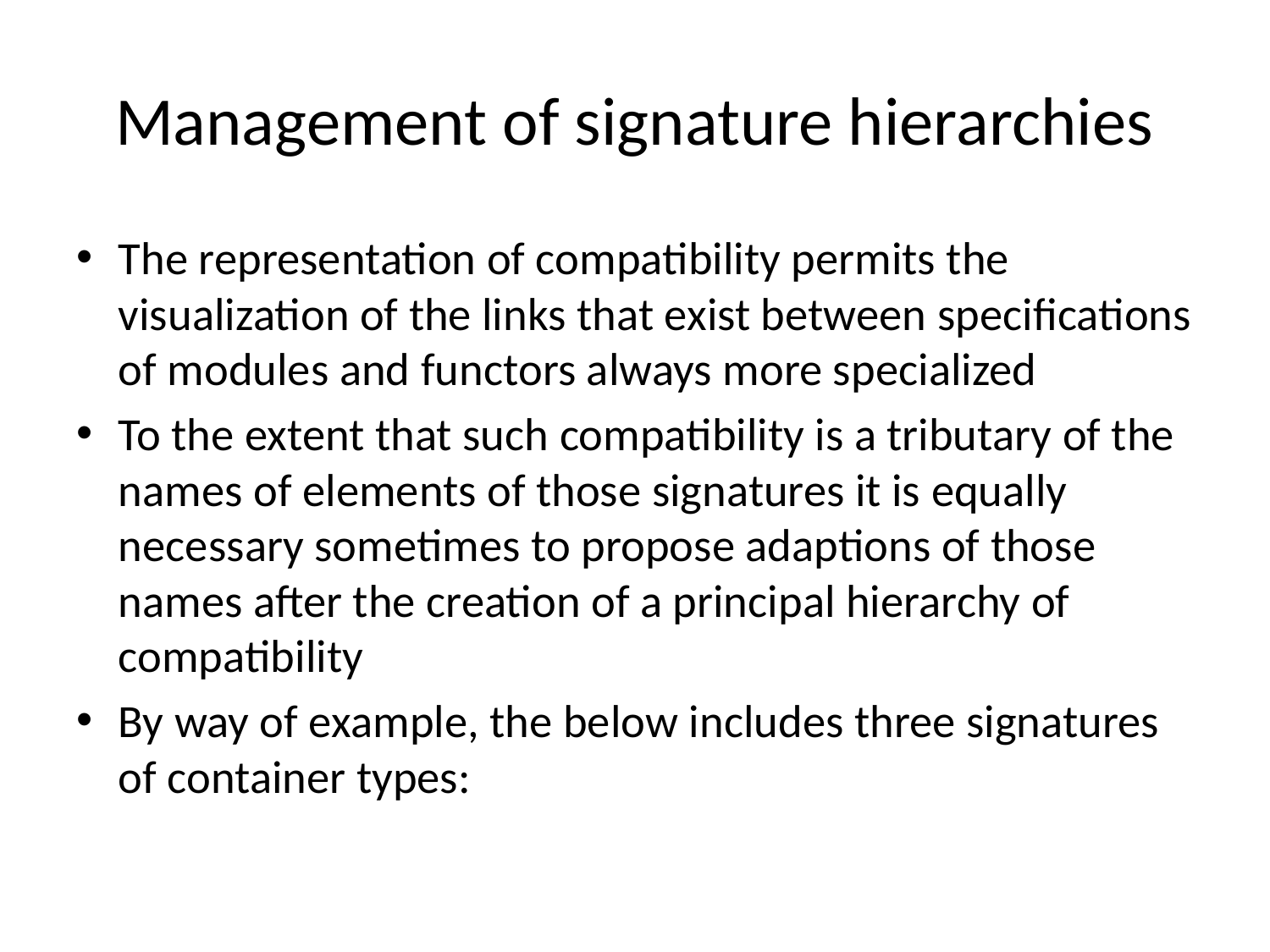

# Management of signature hierarchies
The representation of compatibility permits the visualization of the links that exist between specifications of modules and functors always more specialized
To the extent that such compatibility is a tributary of the names of elements of those signatures it is equally necessary sometimes to propose adaptions of those names after the creation of a principal hierarchy of compatibility
By way of example, the below includes three signatures of container types: